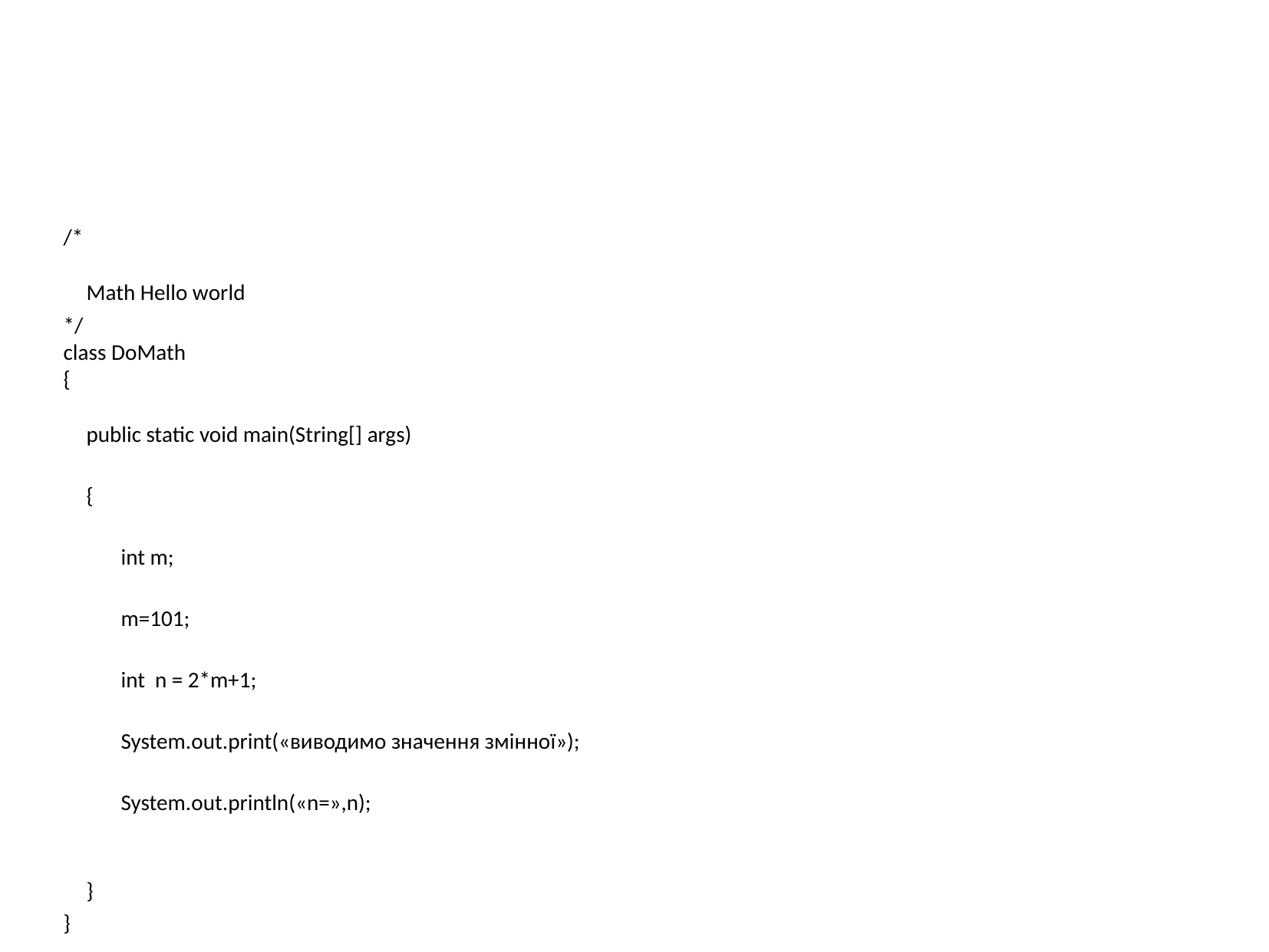

/*
  Math Hello world
*/
class DoMath
{
  public static void main(String[] args)
  {
     int m;
     m=101;
     int  n = 2*m+1;
     System.out.print(«виводимо значення змінної»);
     System.out.println(«n=»,n);

  }
}